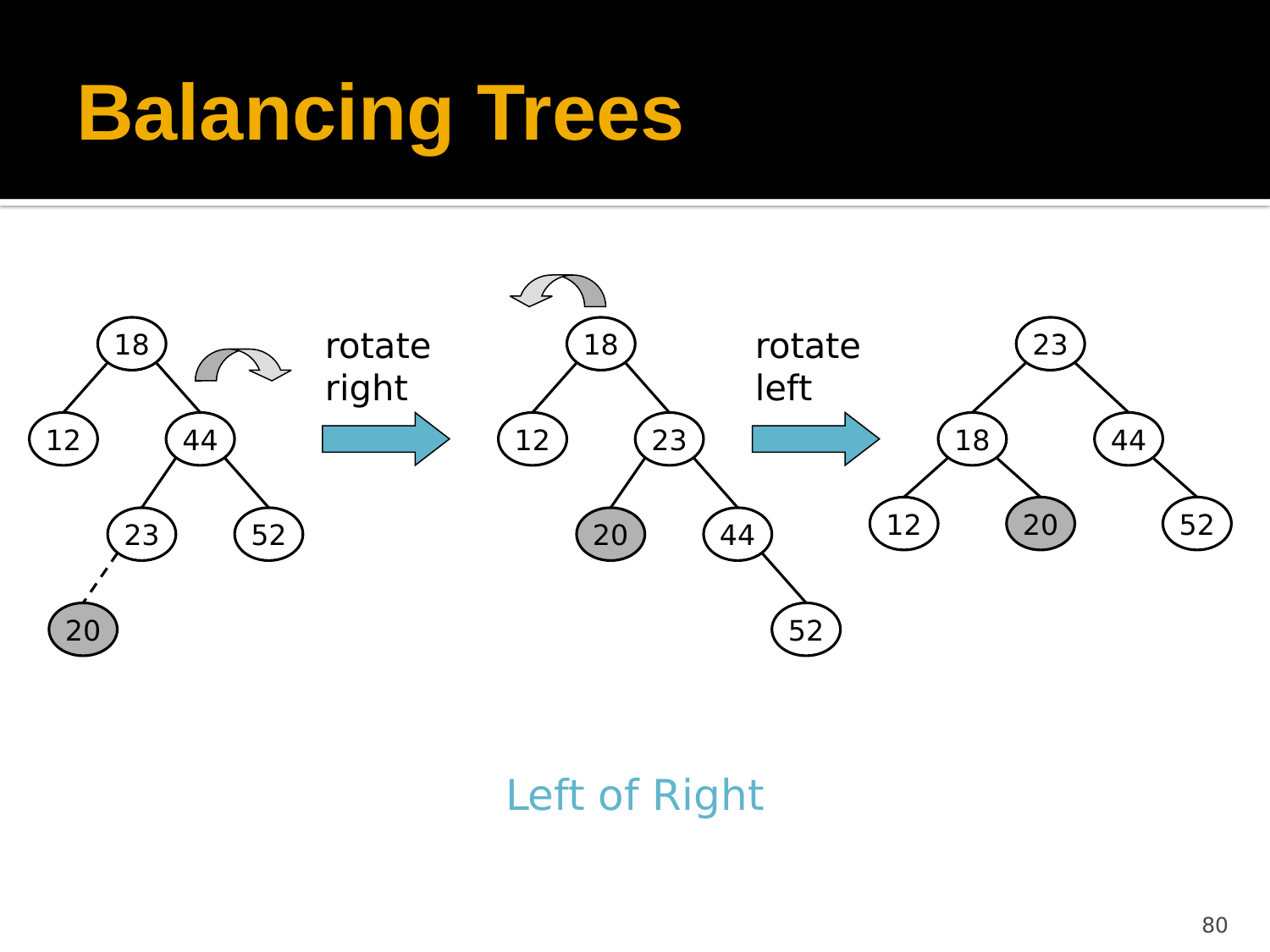

# Balancing Trees

18
rotate
right
18
rotate
left
23

12
44

12
23

18
44
12
20
52
23
52
20
44
20
52
Left of Right
80